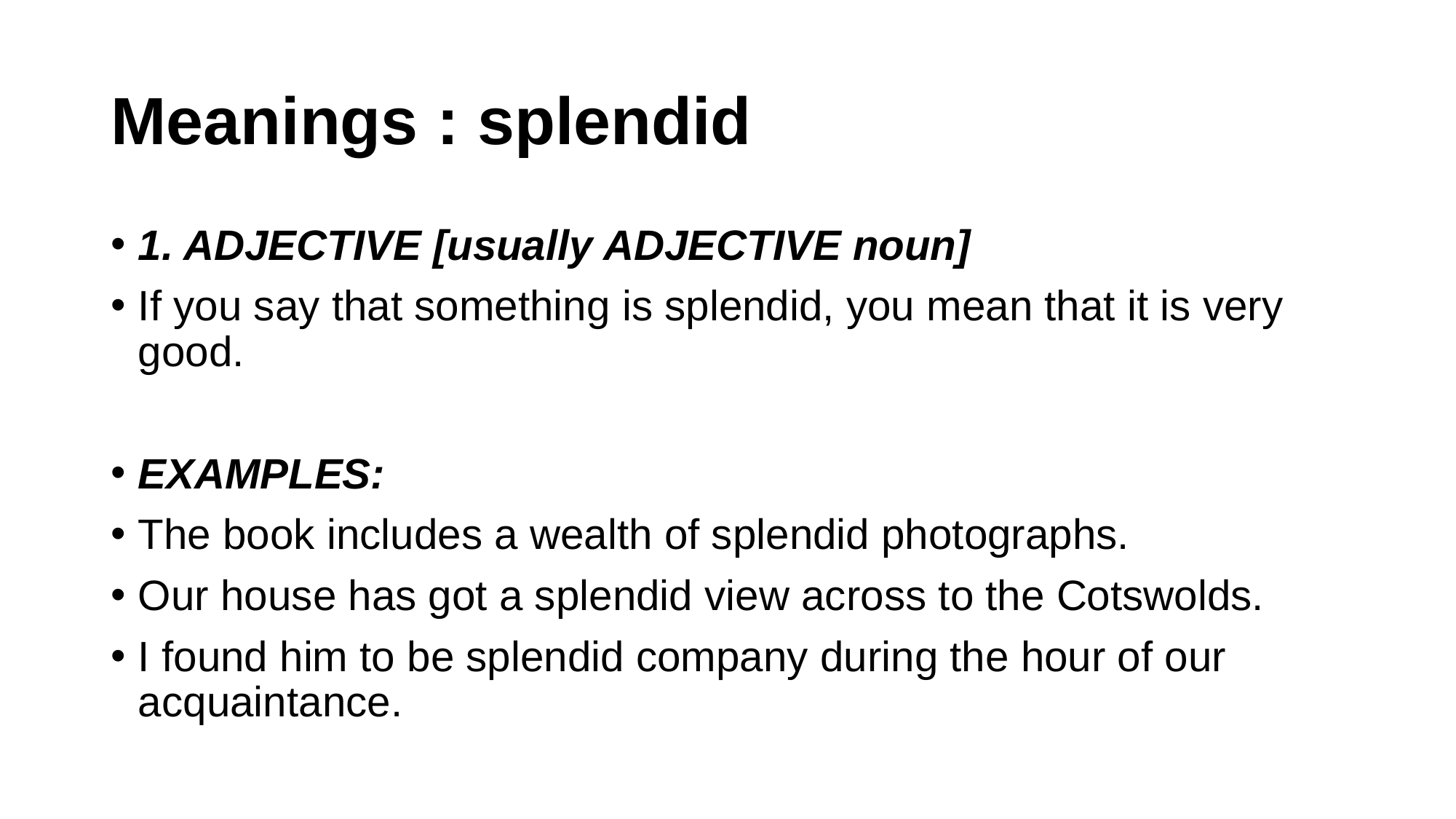

# Meanings : splendid
1. ADJECTIVE [usually ADJECTIVE noun]
If you say that something is splendid, you mean that it is very good.

EXAMPLES:
The book includes a wealth of splendid photographs.
Our house has got a splendid view across to the Cotswolds.
I found him to be splendid company during the hour of our acquaintance.